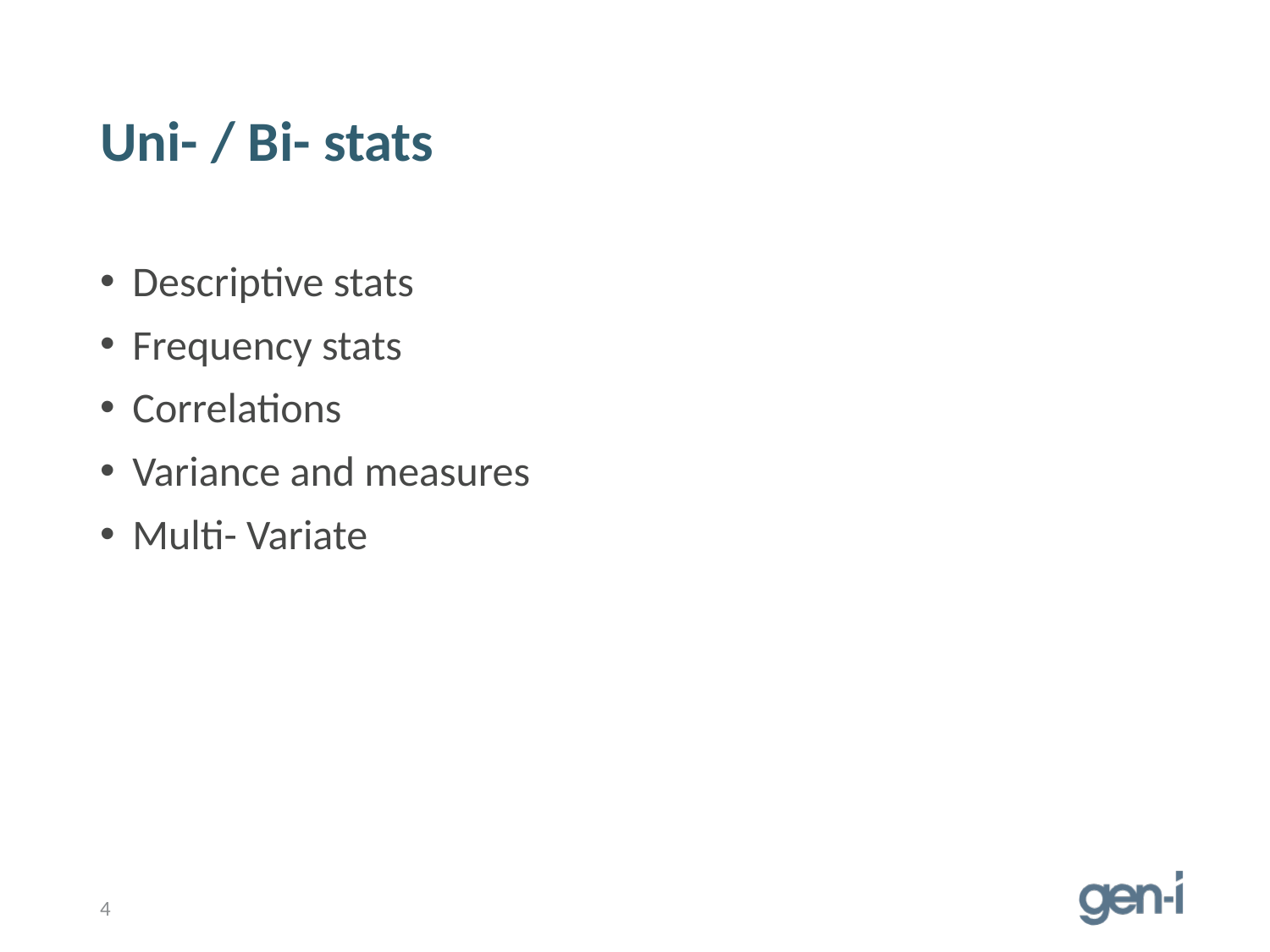

# Uni- / Bi- stats
Descriptive stats
Frequency stats
Correlations
Variance and measures
Multi- Variate

4